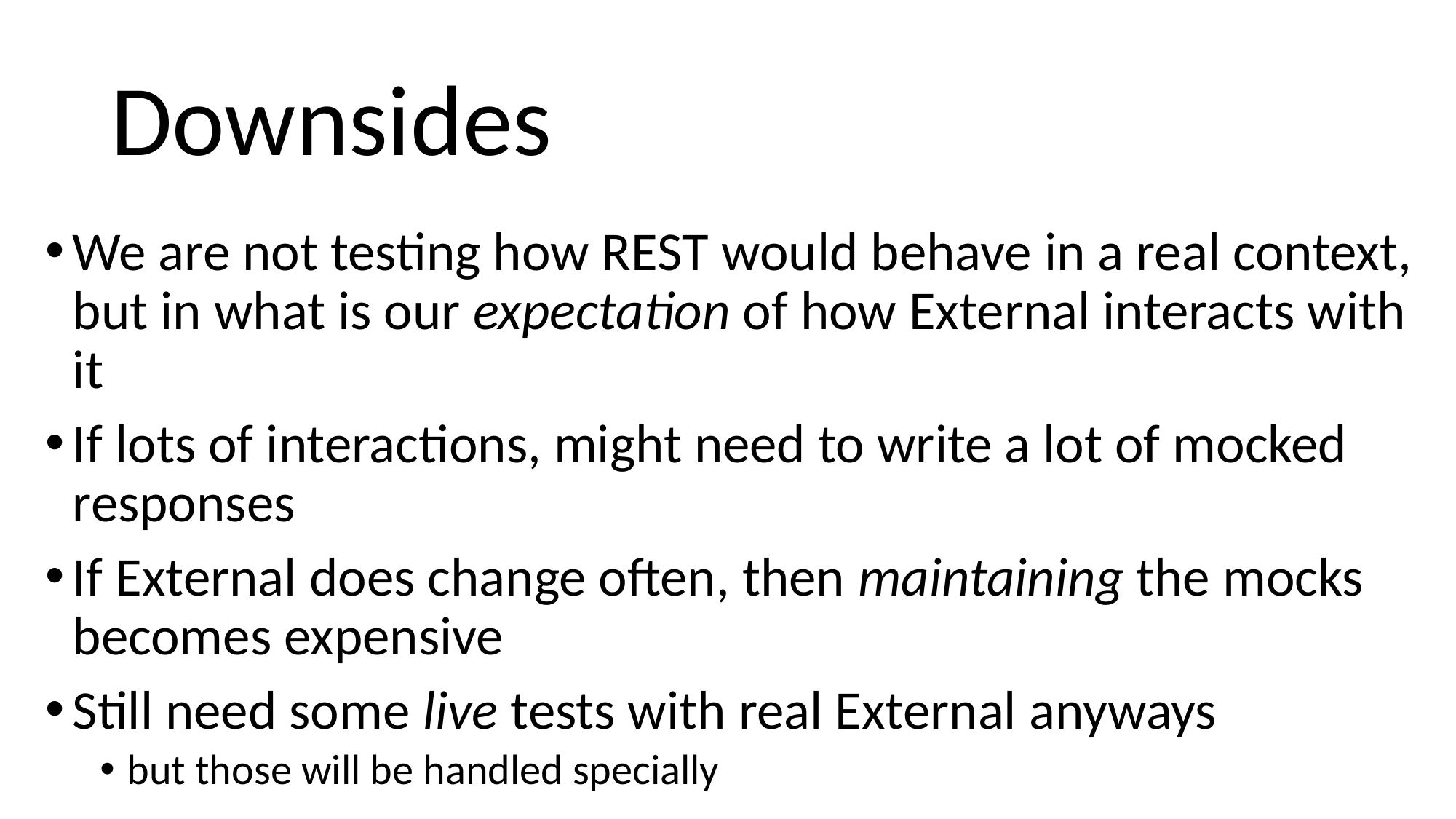

# Downsides
We are not testing how REST would behave in a real context, but in what is our expectation of how External interacts with it
If lots of interactions, might need to write a lot of mocked responses
If External does change often, then maintaining the mocks becomes expensive
Still need some live tests with real External anyways
but those will be handled specially